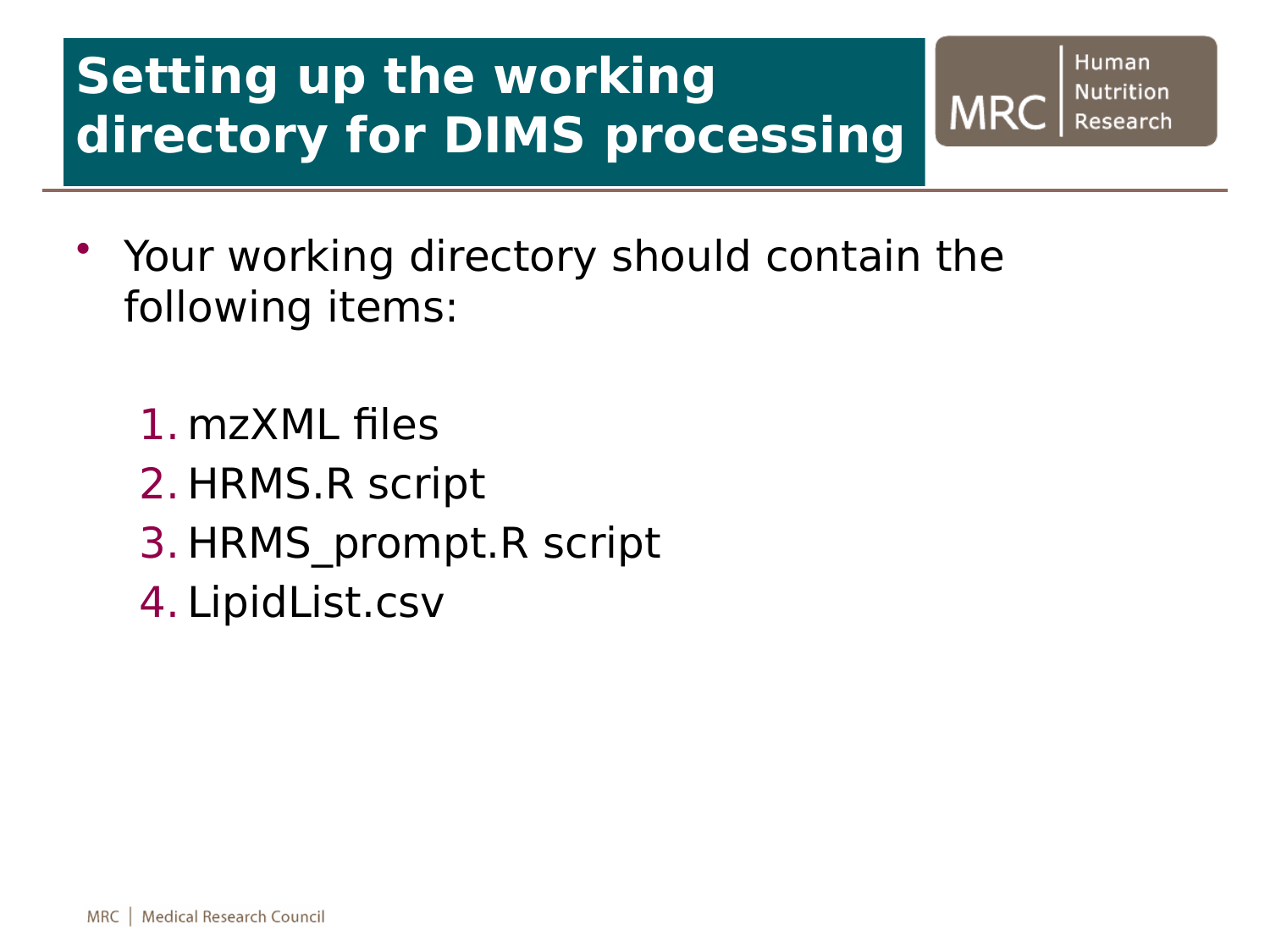

# Setting up the working directory for DIMS processing
Your working directory should contain the following items:

mzXML files
HRMS.R script
HRMS_prompt.R script
LipidList.csv